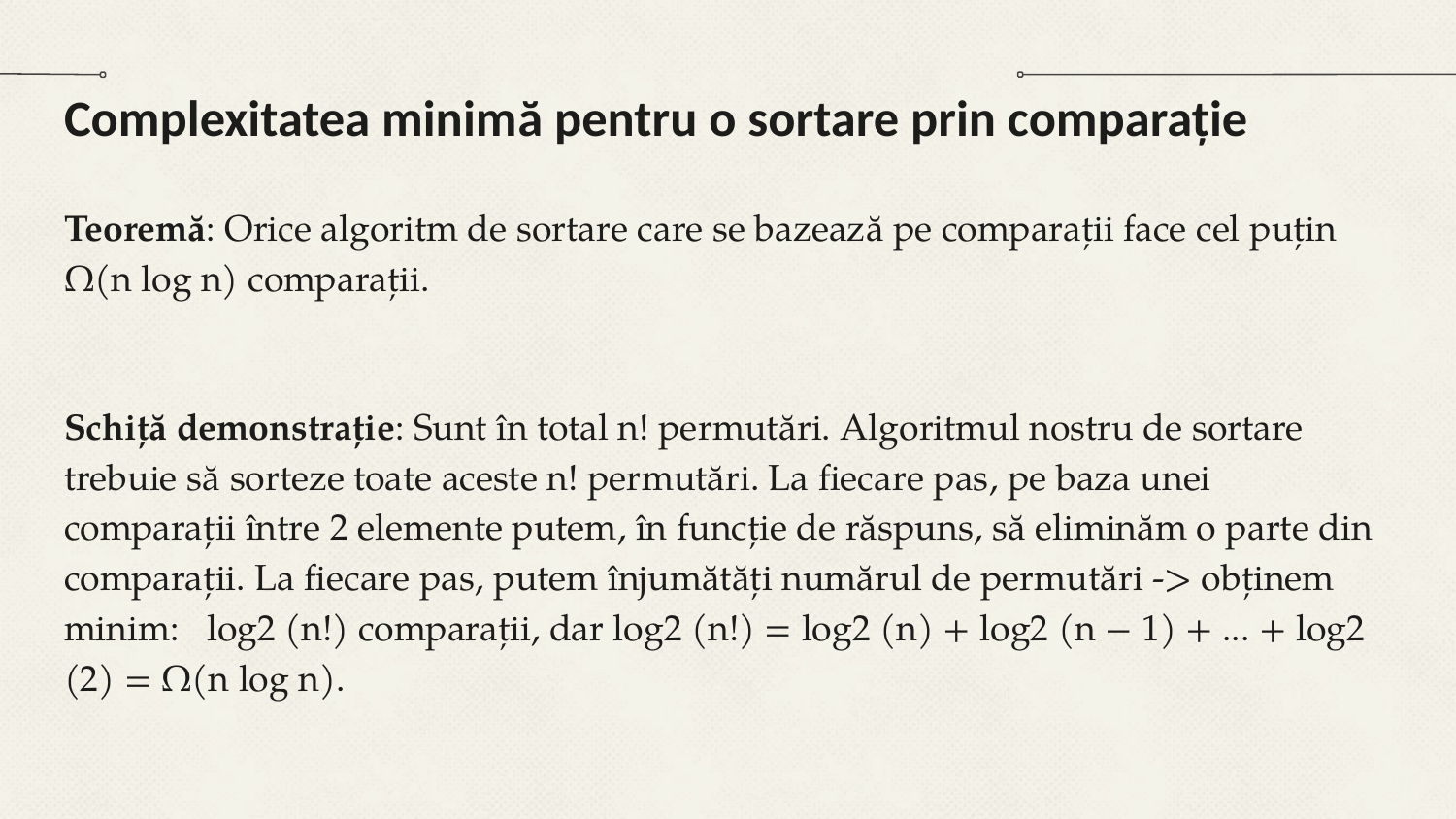

# Complexitatea minimă pentru o sortare prin comparație
Teoremă: Orice algoritm de sortare care se bazează pe comparații face cel puțin  Ω(n log n) comparații.

Schiță demonstrație: Sunt în total n! permutări. Algoritmul nostru de sortare trebuie să sorteze toate aceste n! permutări. La fiecare pas, pe baza unei comparații între 2 elemente putem, în funcție de răspuns, să eliminăm o parte din comparații. La fiecare pas, putem înjumătăți numărul de permutări -> obținem minim:   log2 (n!) comparații, dar log2 (n!) = log2 (n) + log2 (n − 1) + ... + log2 (2) = Ω(n log n).